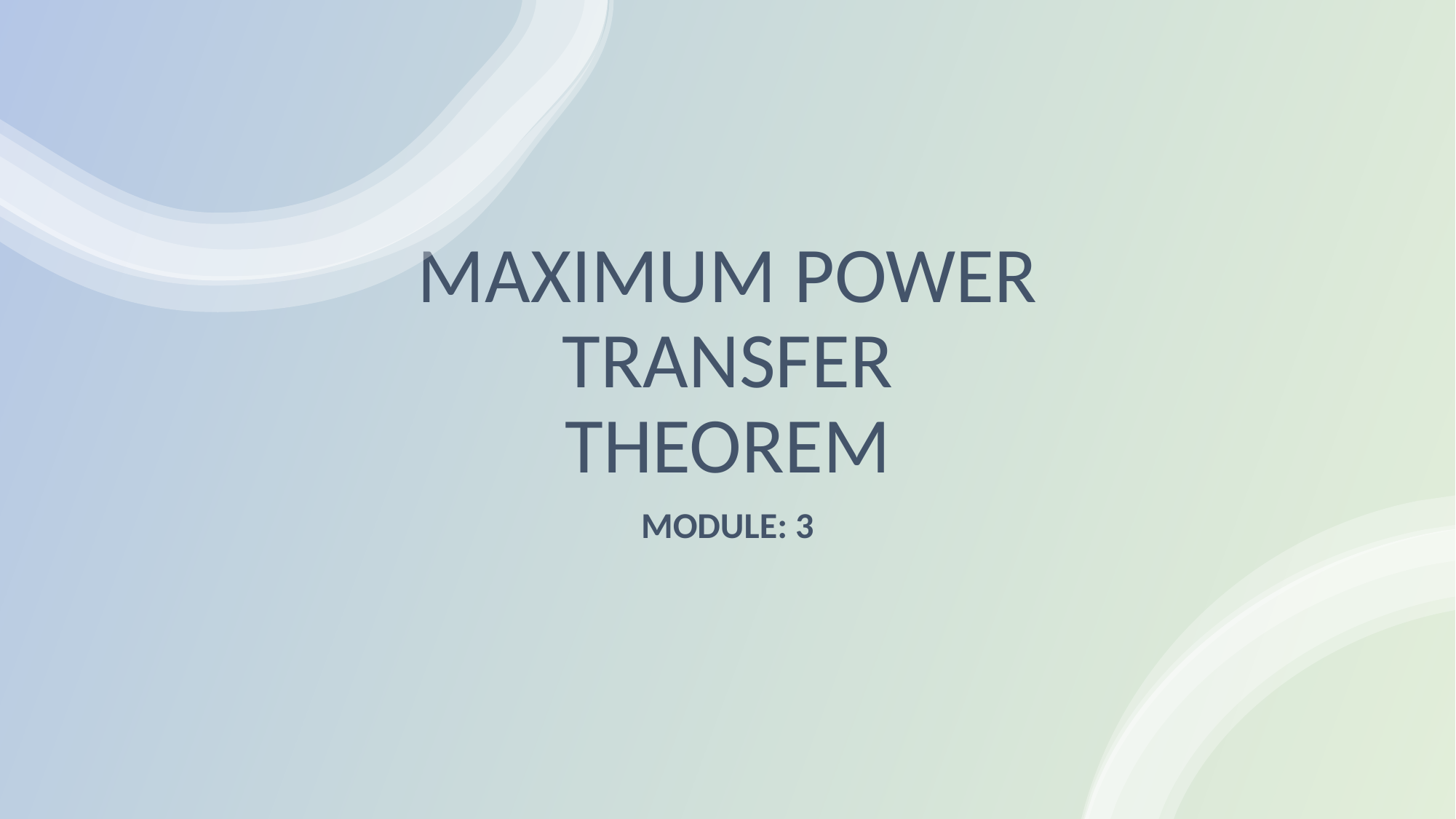

# MAXIMUM POWER TRANSFER THEOREM

MODULE: 3